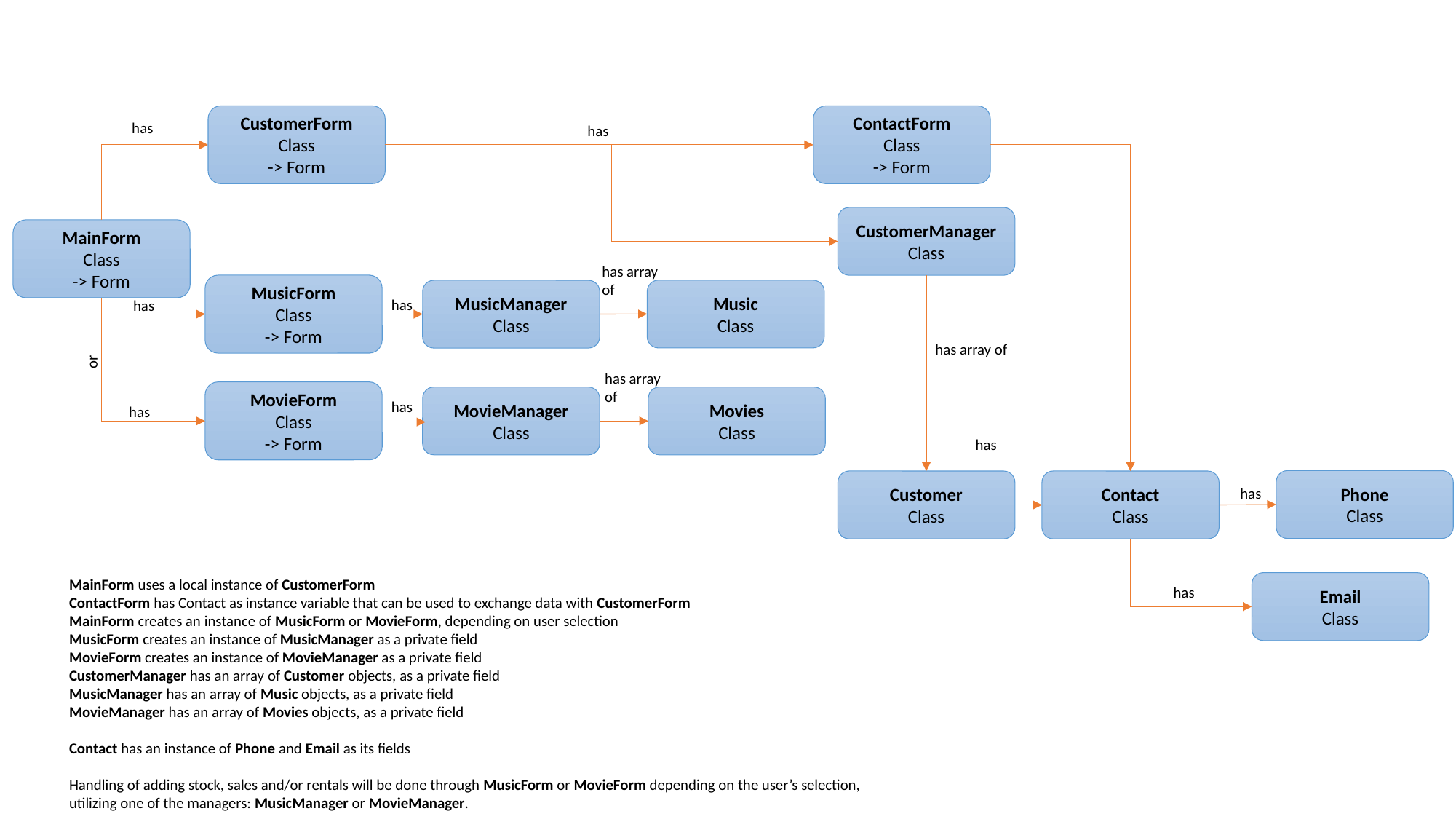

CustomerForm
Class
-> Form
ContactForm
Class
-> Form
has
has
CustomerManager
Class
MainForm
Class
-> Form
has array of
MusicForm
Class
-> Form
Music
Class
MusicManager
Class
has
has
has array of
or
has array of
MovieForm
Class
-> Form
MovieManager
Class
Movies
Class
has
has
has
Phone
Class
Customer
Class
Contact
Class
has
MainForm uses a local instance of CustomerForm
ContactForm has Contact as instance variable that can be used to exchange data with CustomerForm
MainForm creates an instance of MusicForm or MovieForm, depending on user selection
MusicForm creates an instance of MusicManager as a private field
MovieForm creates an instance of MovieManager as a private field
CustomerManager has an array of Customer objects, as a private field
MusicManager has an array of Music objects, as a private field
MovieManager has an array of Movies objects, as a private field

Contact has an instance of Phone and Email as its fields

Handling of adding stock, sales and/or rentals will be done through MusicForm or MovieForm depending on the user’s selection, utilizing one of the managers: MusicManager or MovieManager.
Email
Class
has